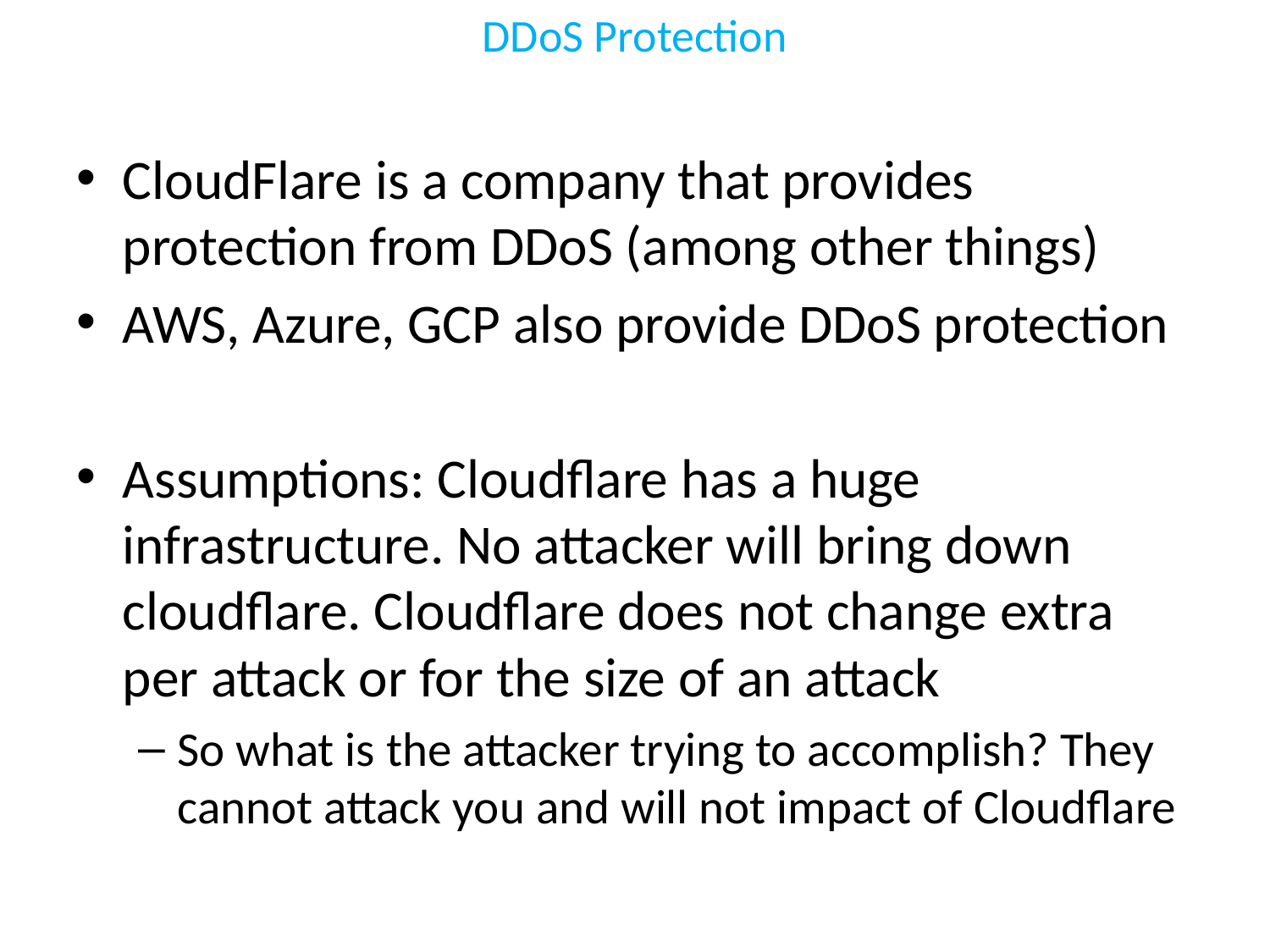

# DDoS Protection
CloudFlare is a company that provides protection from DDoS (among other things)
AWS, Azure, GCP also provide DDoS protection

Assumptions: Cloudflare has a huge infrastructure. No attacker will bring down cloudflare. Cloudflare does not change extra per attack or for the size of an attack
So what is the attacker trying to accomplish? They cannot attack you and will not impact of Cloudflare